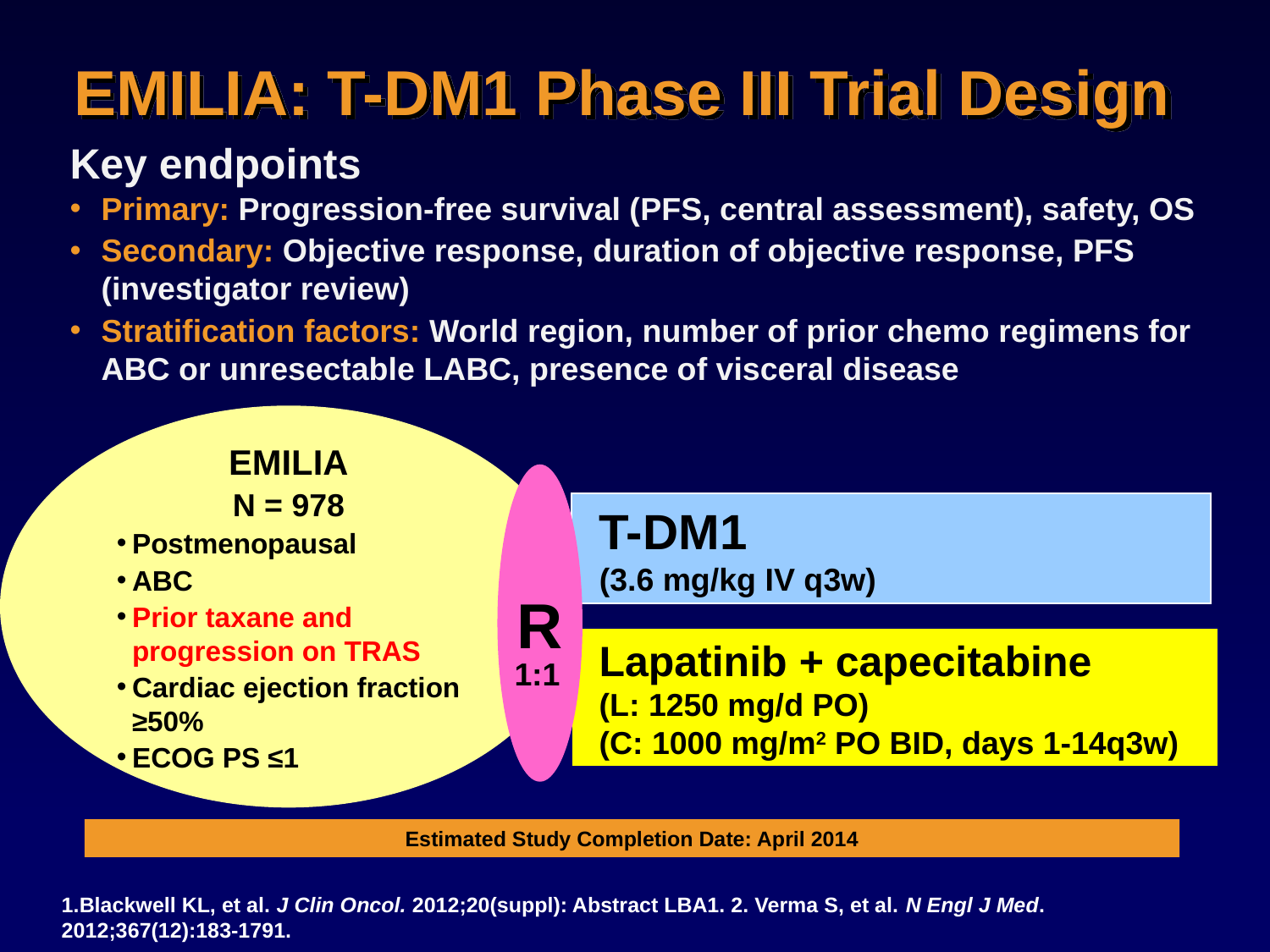

# EMILIA: T-DM1 Phase III Trial Design
Key endpoints
Primary: Progression-free survival (PFS, central assessment), safety, OS
Secondary: Objective response, duration of objective response, PFS (investigator review)
Stratification factors: World region, number of prior chemo regimens for ABC or unresectable LABC, presence of visceral disease

EMILIA
N = 978
Postmenopausal
ABC
Prior taxane and progression on TRAS
Cardiac ejection fraction ≥50%
ECOG PS ≤1
R
T-DM1
(3.6 mg/kg IV q3w)
Lapatinib + capecitabine
(L: 1250 mg/d PO)
(C: 1000 mg/m2 PO BID, days 1-14q3w)
1:1
Estimated Study Completion Date: April 2014
Blackwell KL, et al. J Clin Oncol. 2012;20(suppl): Abstract LBA1. 2. Verma S, et al. N Engl J Med. 2012;367(12):183-1791.